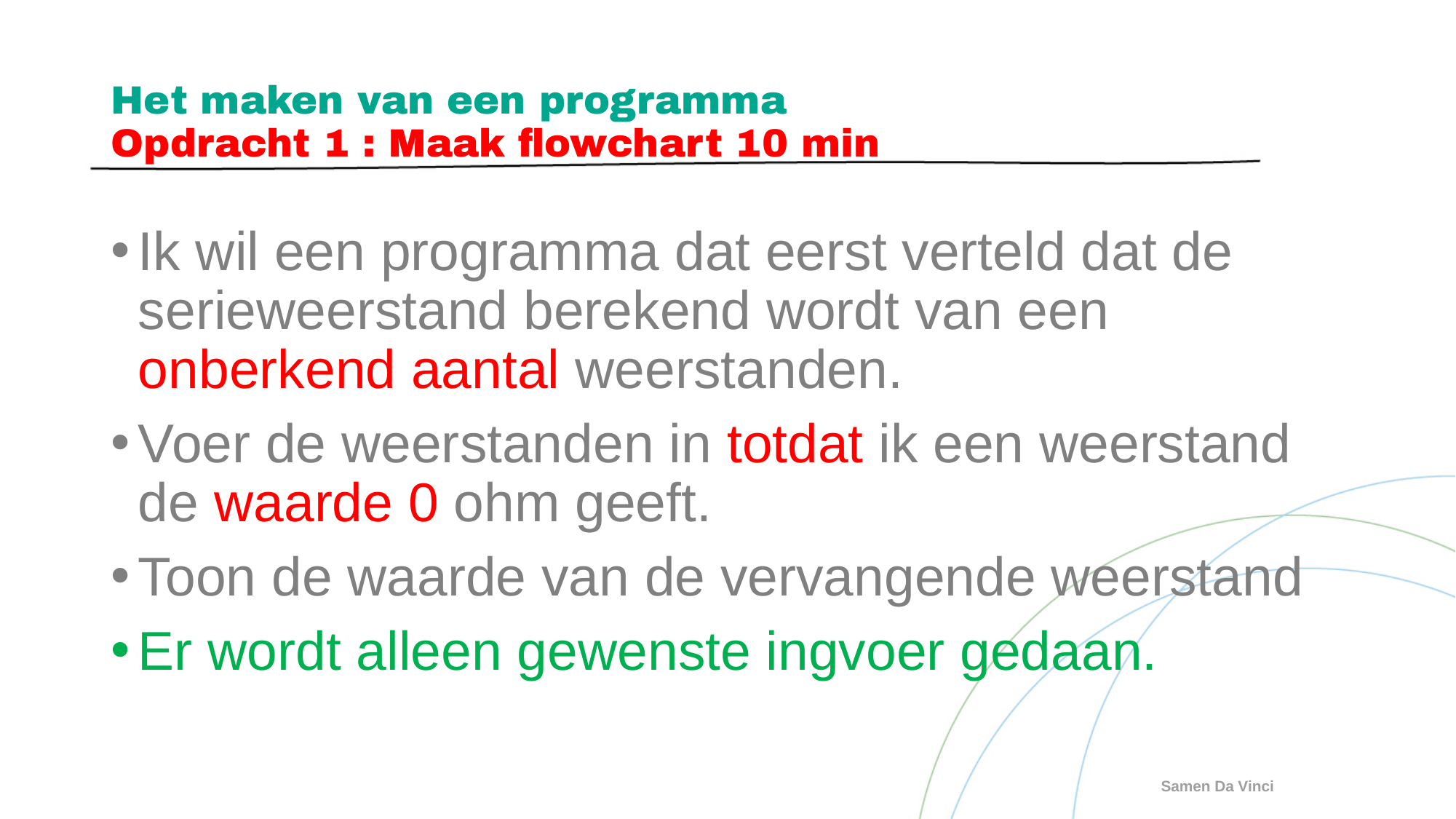

# Het maken van een programma Opdracht 1 : Maak flowchart 10 min
Ik wil een programma dat eerst verteld dat de serieweerstand berekend wordt van een onberkend aantal weerstanden.
Voer de weerstanden in totdat ik een weerstand de waarde 0 ohm geeft.
Toon de waarde van de vervangende weerstand
Er wordt alleen gewenste ingvoer gedaan.